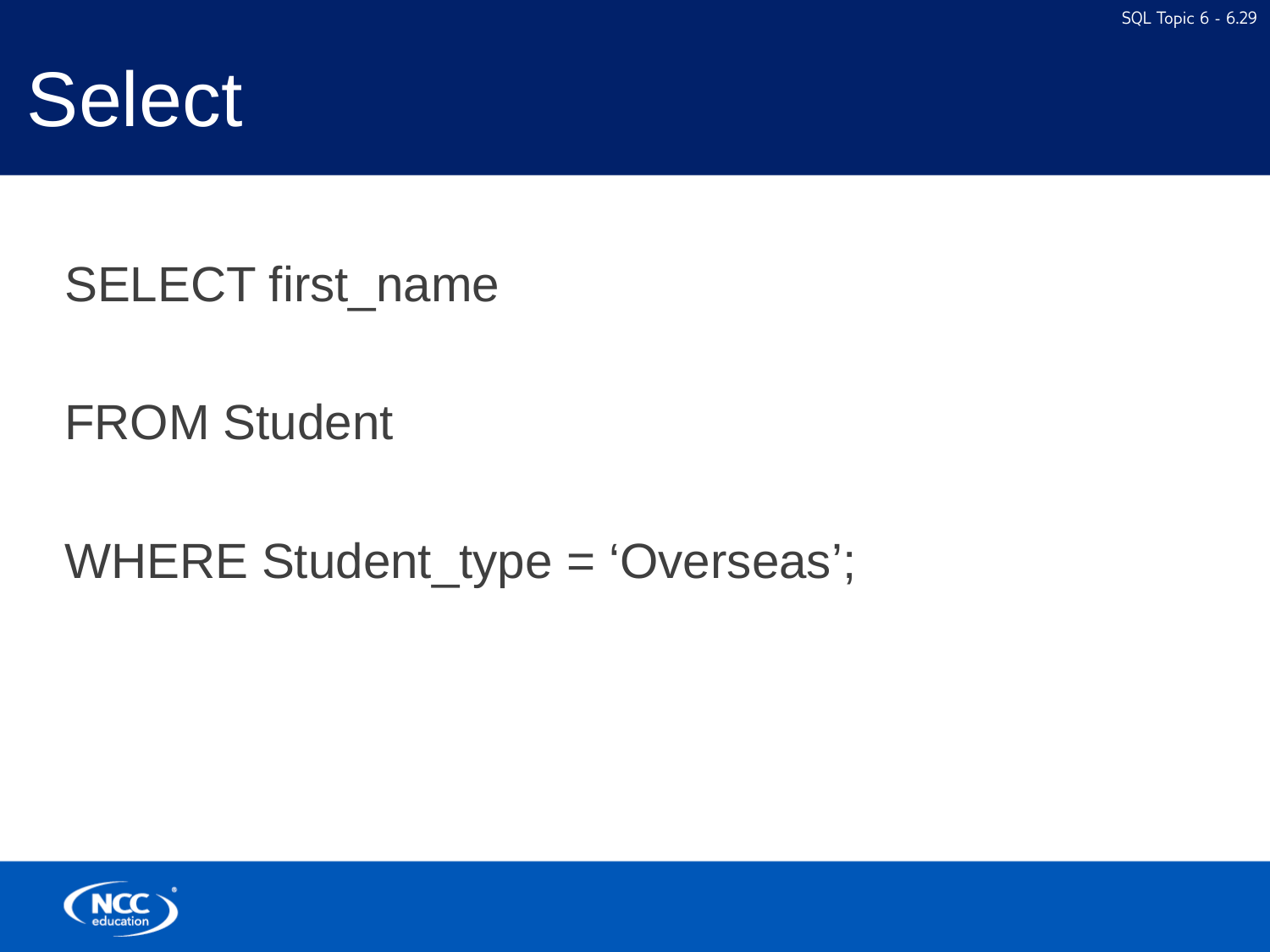

# Select
SELECT first_name

FROM Student

WHERE Student_type = ‘Overseas’;